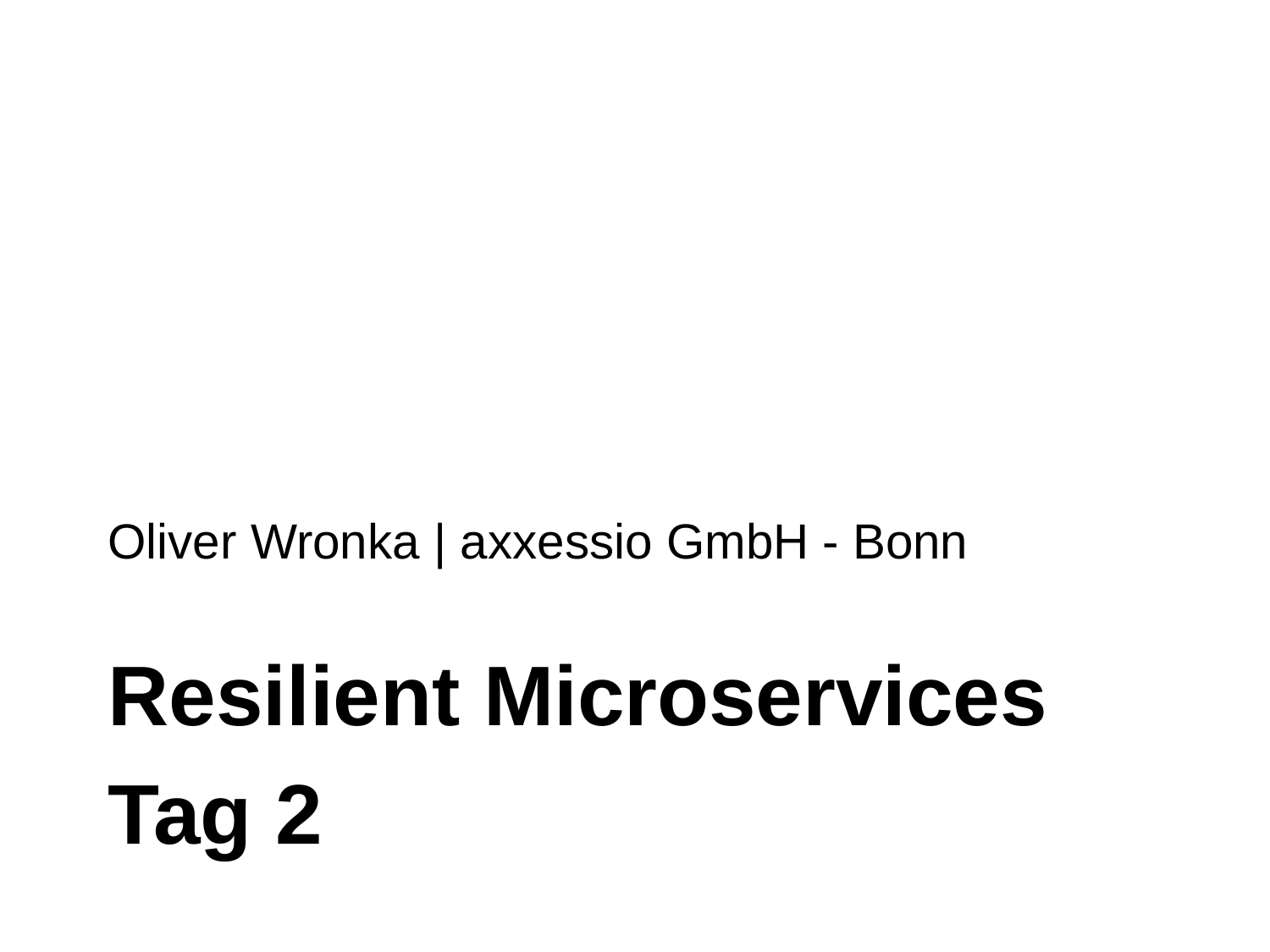

# Oliver Wronka | axxessio GmbH - Bonn
Resilient Microservices
Tag 2